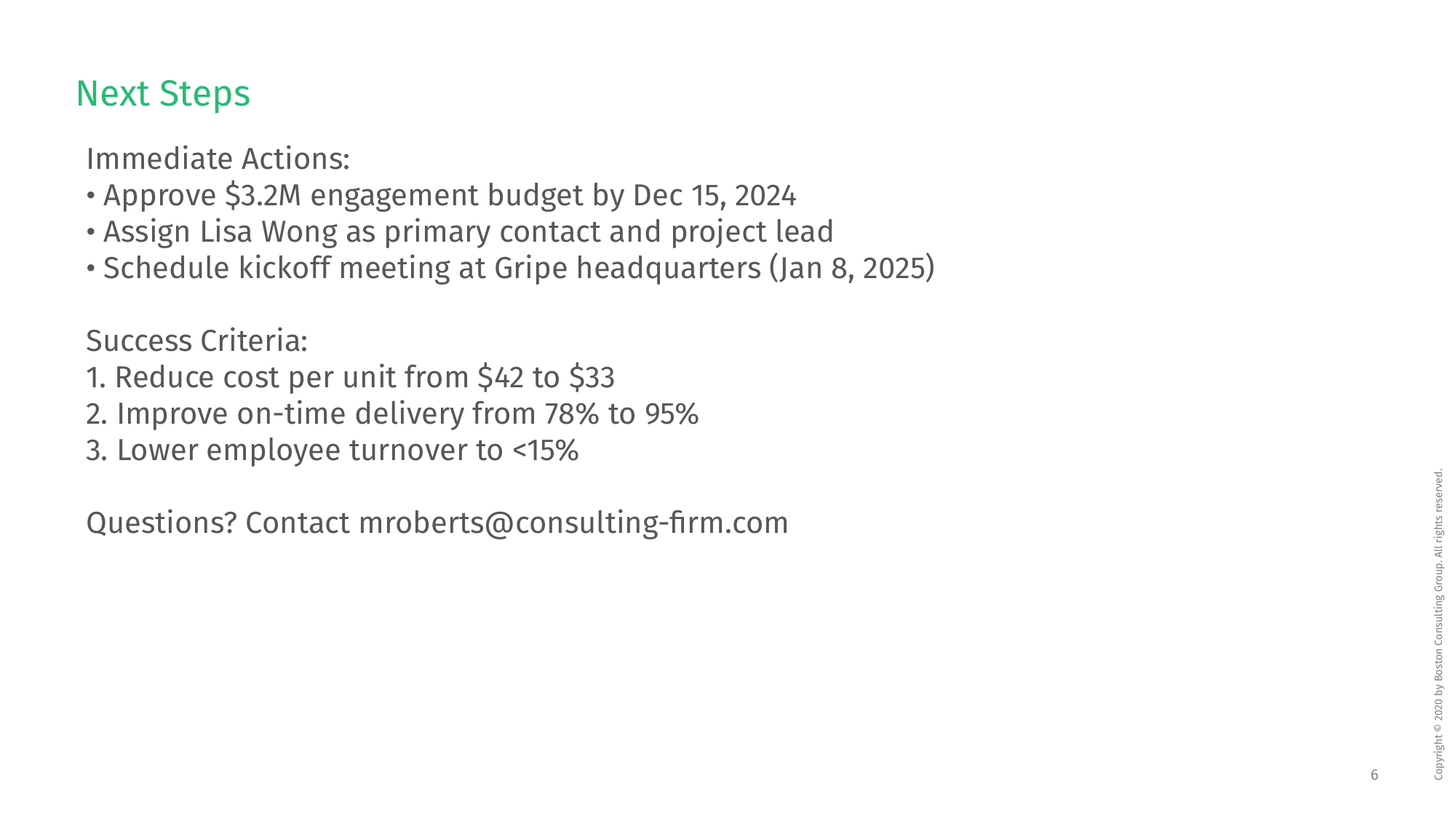

# Next Steps
Immediate Actions:
• Approve $3.2M engagement budget by Dec 15, 2024
• Assign Lisa Wong as primary contact and project lead
• Schedule kickoff meeting at Gripe headquarters (Jan 8, 2025)

Success Criteria:
1. Reduce cost per unit from $42 to $33
2. Improve on-time delivery from 78% to 95%
3. Lower employee turnover to <15%

Questions? Contact mroberts@consulting-firm.com